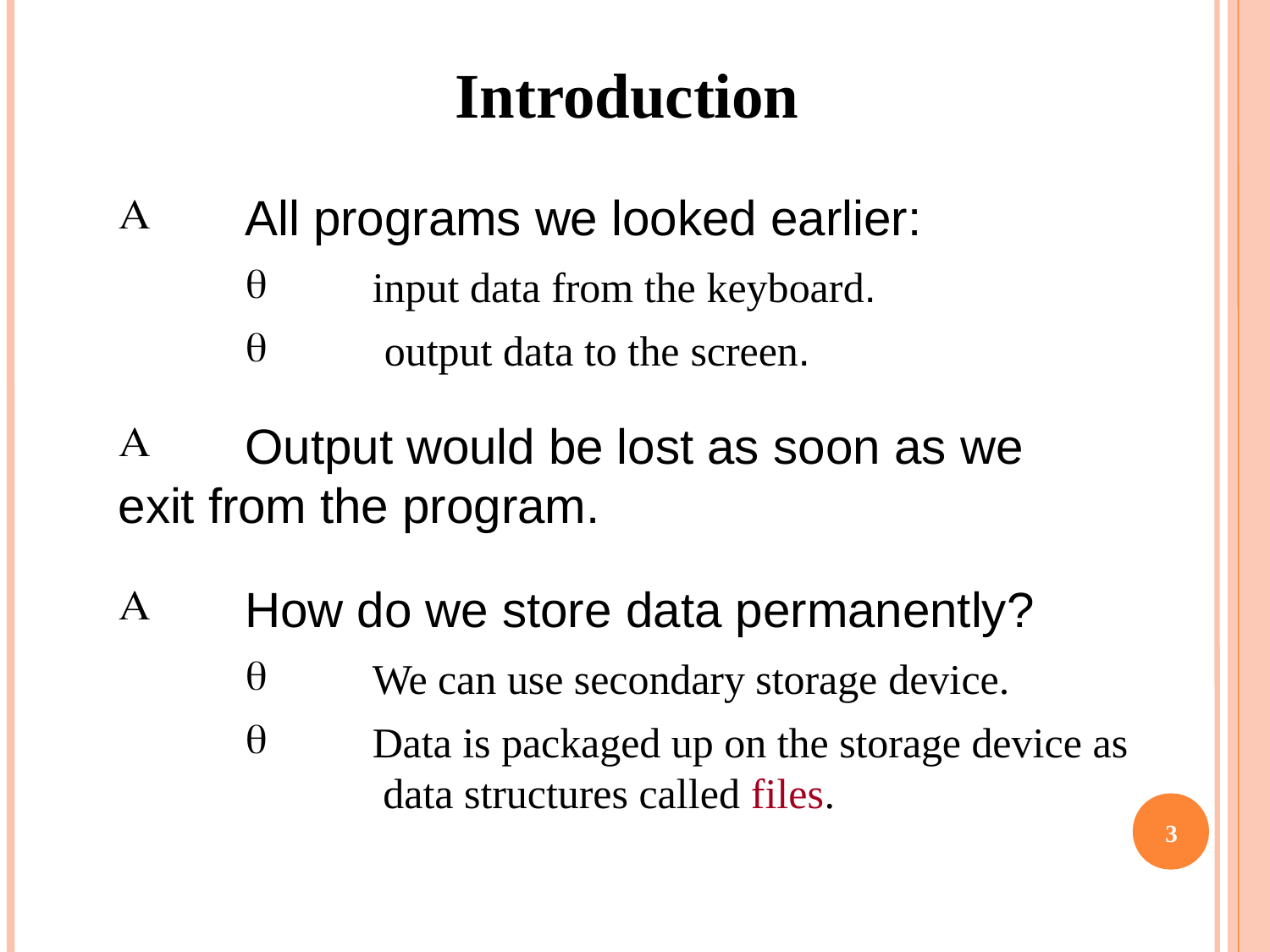

# Introduction
Α
All programs we looked earlier:
θ
θ
input data from the keyboard.  output data to the screen.
Α
Output would be lost as soon as we
exit from the program.
Α
How do we store data permanently?
θ
θ
We can use secondary storage device.
Data is packaged up on the storage device as  data structures called files.
3